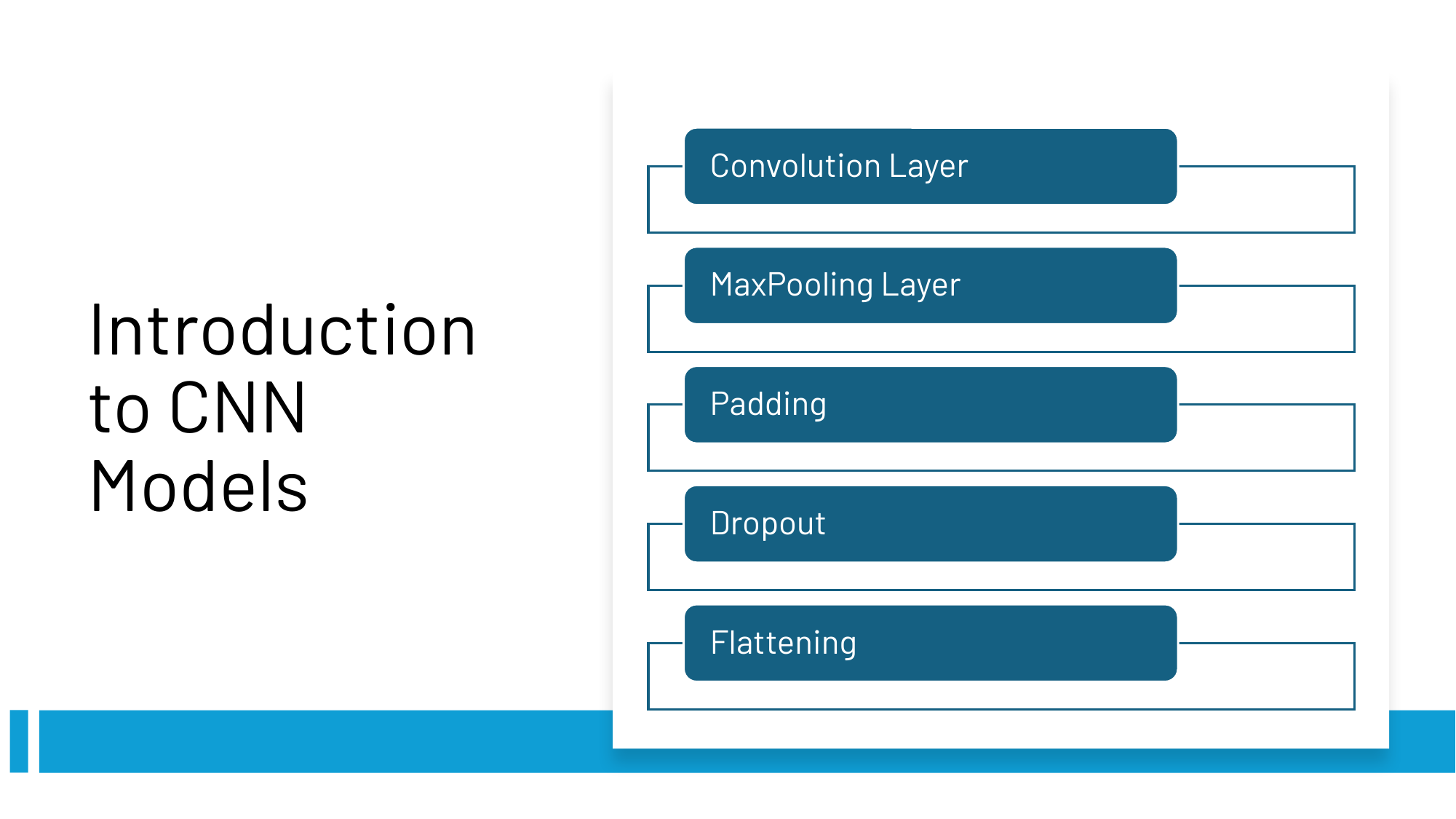

Convolution Layer
MaxPooling Layer
Padding
Dropout
Flattening
# Introduction to CNN Models